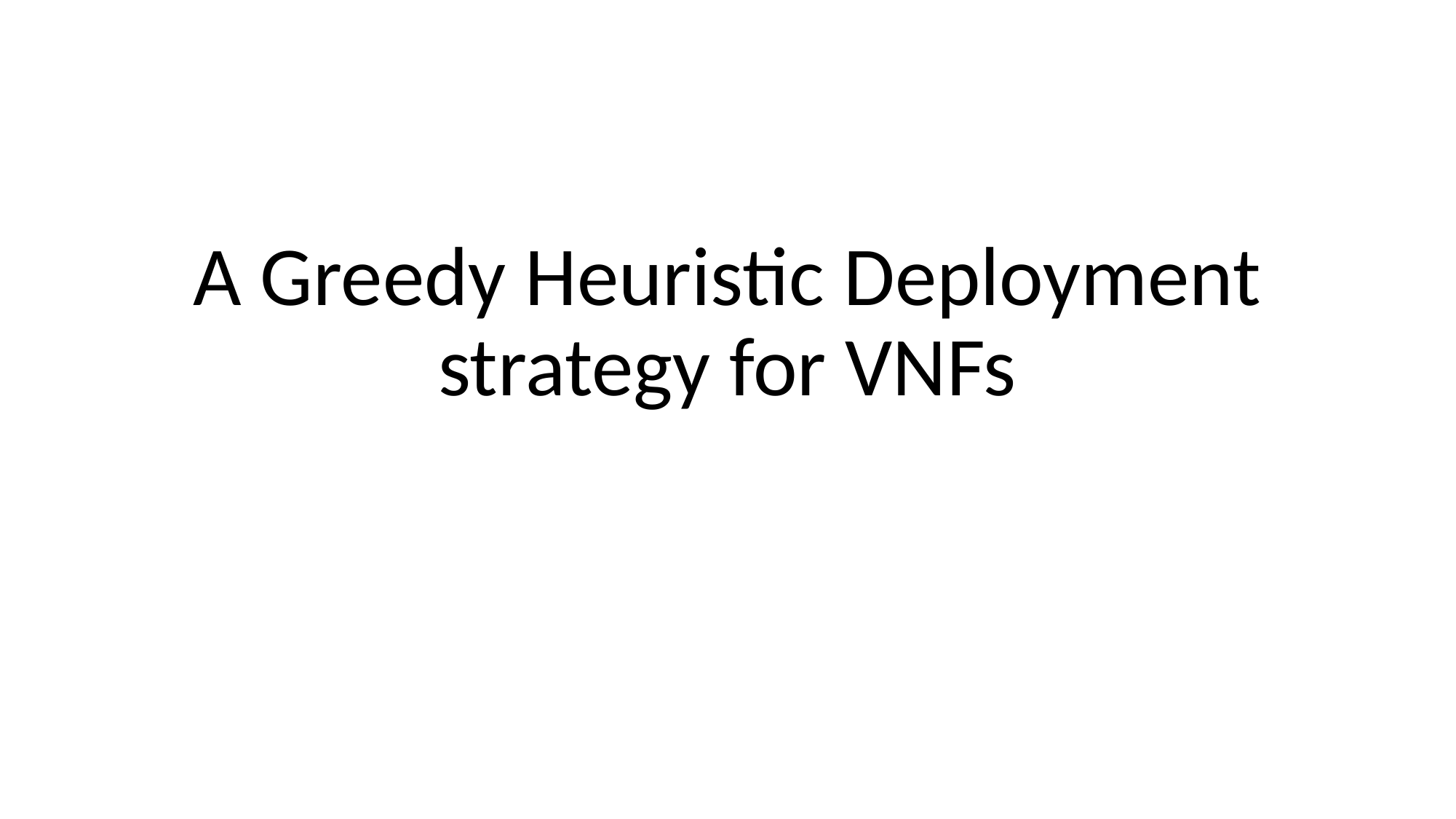

# A Greedy Heuristic Deployment strategy for VNFs